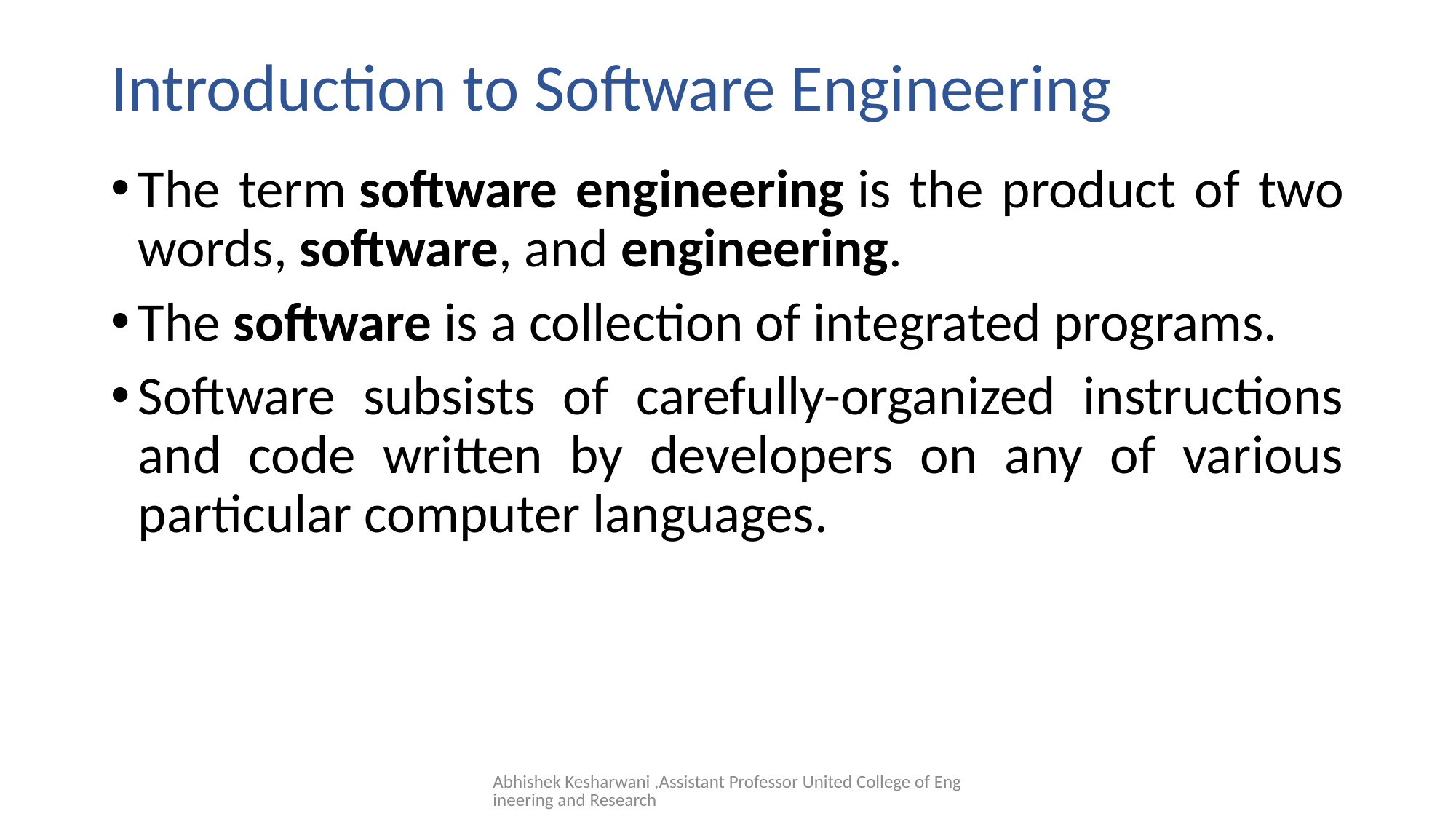

# Introduction to Software Engineering
The term software engineering is the product of two words, software, and engineering.
The software is a collection of integrated programs.
Software subsists of carefully-organized instructions and code written by developers on any of various particular computer languages.

Abhishek Kesharwani ,Assistant Professor United College of Engineering and Research